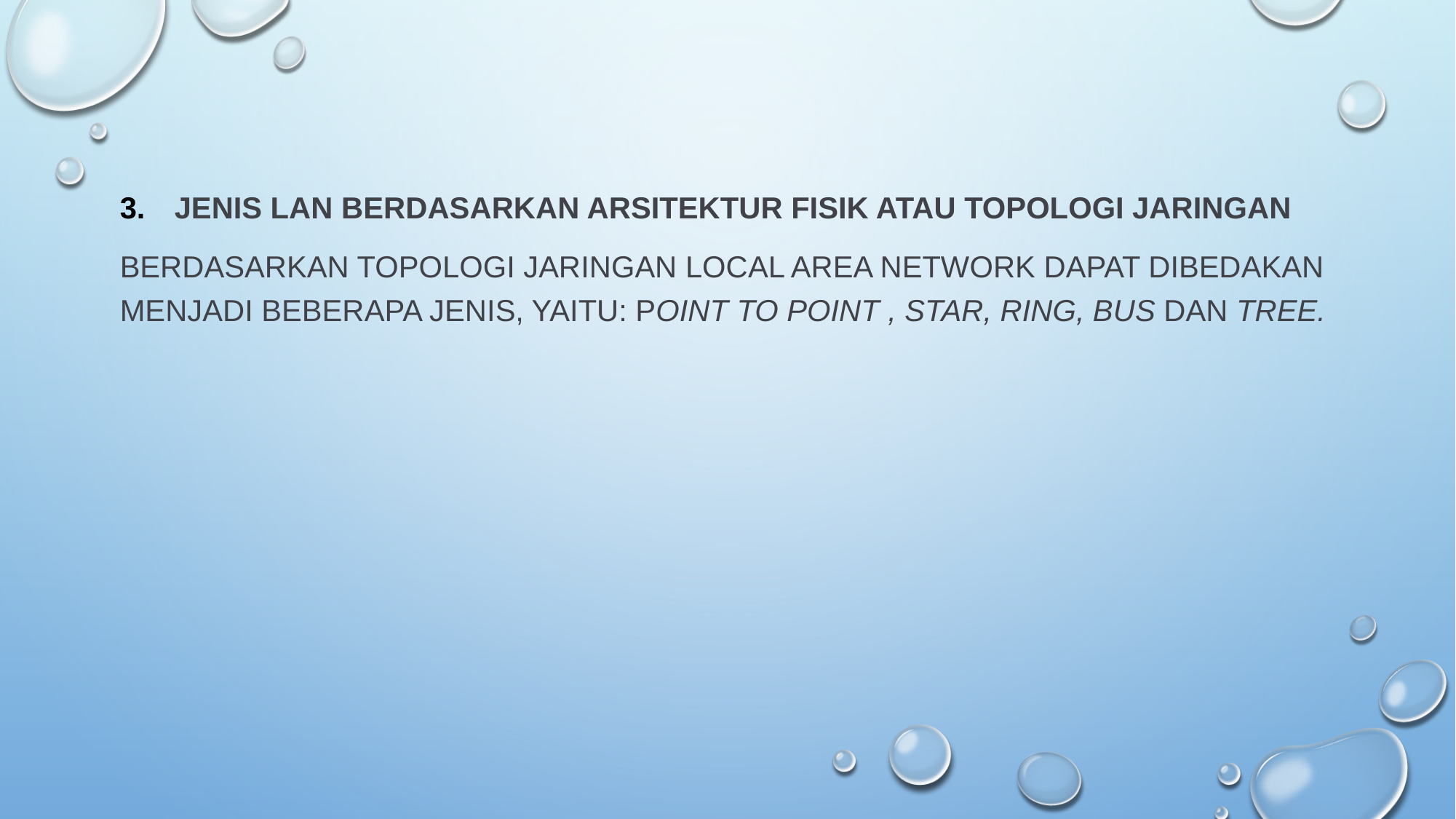

Jenis LAN berdasarkan Arsitektur fisik atau Topologi jaringan
Berdasarkan topologi jaringan Local Area Network dapat dibedakan menjadi beberapa jenis, yaitu: Point to point , Star, Ring, Bus dan Tree.